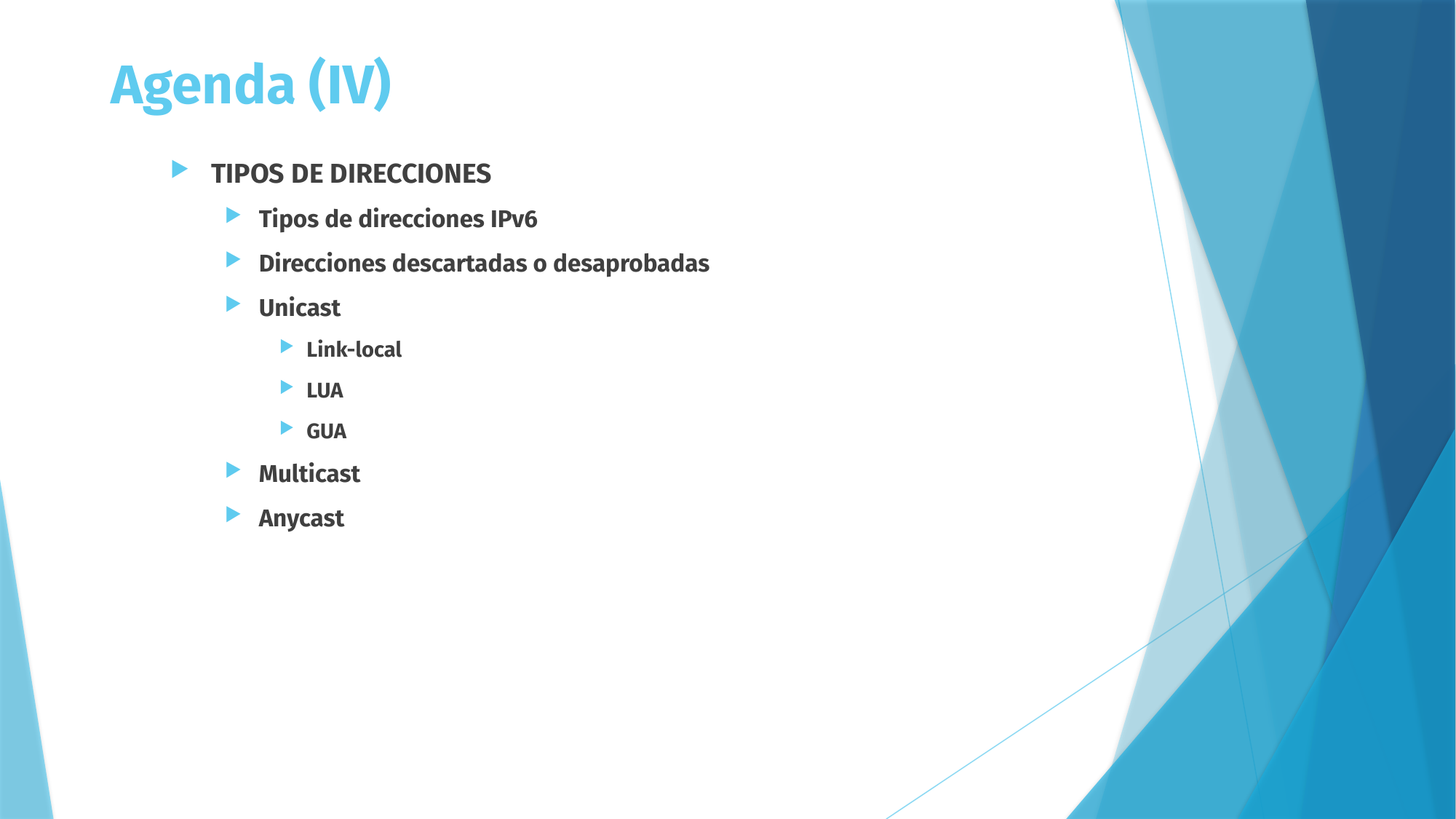

# Agenda (IV)
TIPOS DE DIRECCIONES
Tipos de direcciones IPv6
Direcciones descartadas o desaprobadas
Unicast
Link-local
LUA
GUA
Multicast
Anycast